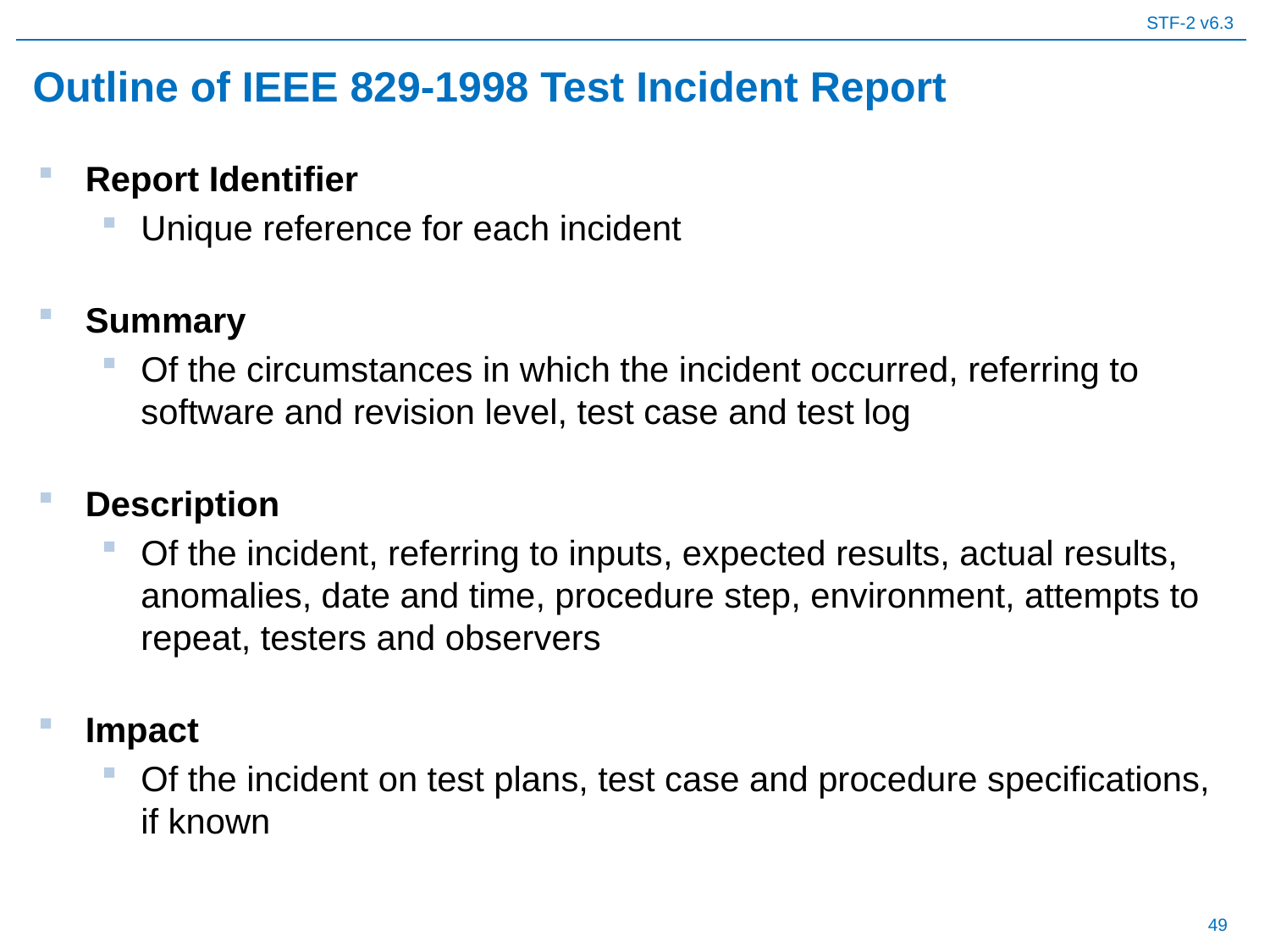

# Outline of IEEE 829-1998 Test Incident Report
Report Identifier
Unique reference for each incident
Summary
Of the circumstances in which the incident occurred, referring to software and revision level, test case and test log
Description
Of the incident, referring to inputs, expected results, actual results, anomalies, date and time, procedure step, environment, attempts to repeat, testers and observers
Impact
Of the incident on test plans, test case and procedure specifications, if known